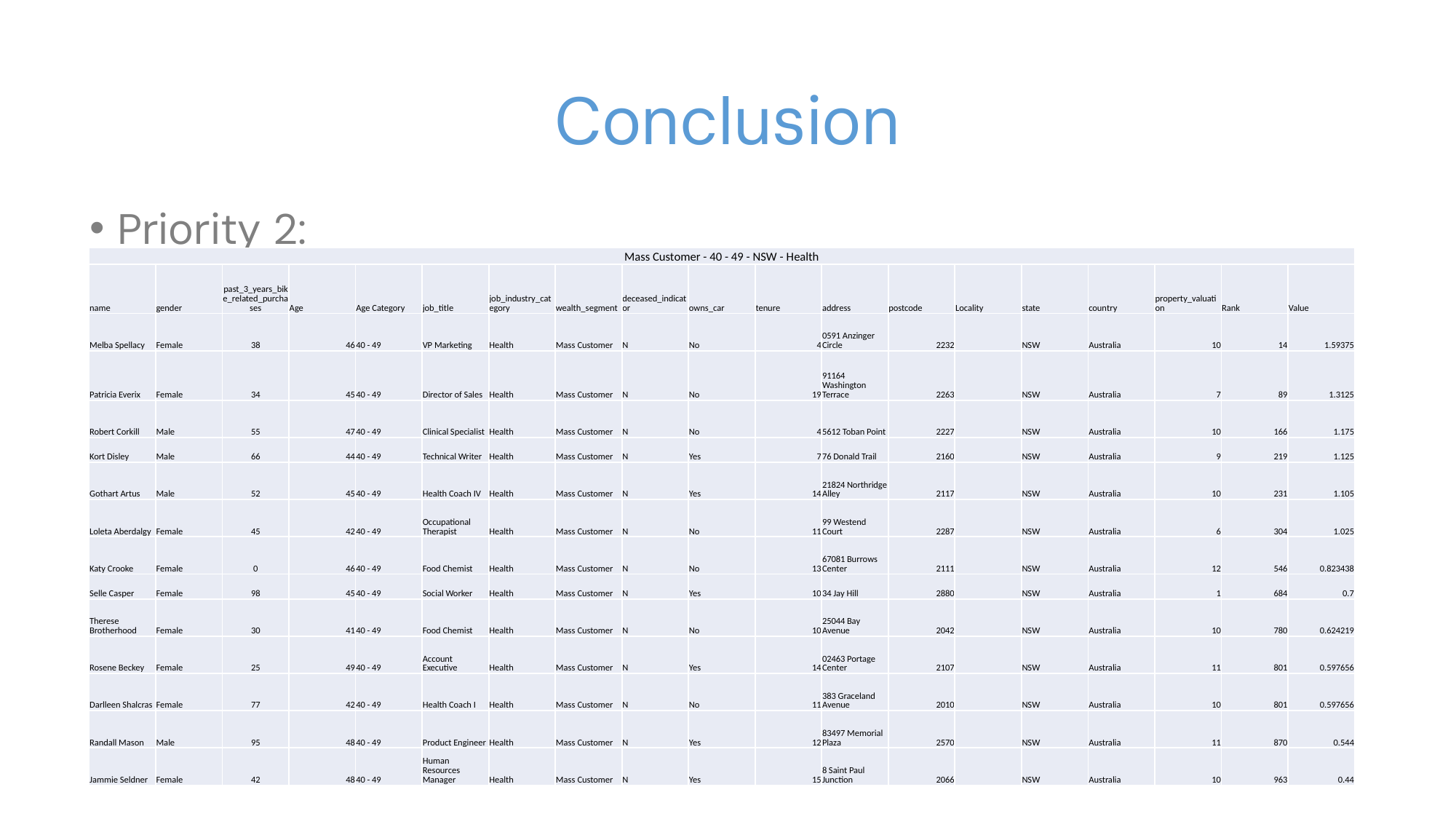

# Conclusion
Priority 2:

| Mass Customer - 40 - 49 - NSW - Health |  |  |  |  |  |  |  |  |  |  |  |  |  |  |  |  |  |  |
| --- | --- | --- | --- | --- | --- | --- | --- | --- | --- | --- | --- | --- | --- | --- | --- | --- | --- | --- |
| name | gender | past\_3\_years\_bike\_related\_purchases | Age | Age Category | job\_title | job\_industry\_category | wealth\_segment | deceased\_indicator | owns\_car | tenure | address | postcode | Locality | state | country | property\_valuation | Rank | Value |
| Melba Spellacy | Female | 38 | 46 | 40 - 49 | VP Marketing | Health | Mass Customer | N | No | 4 | 0591 Anzinger Circle | 2232 |  | NSW | Australia | 10 | 14 | 1.59375 |
| Patricia Everix | Female | 34 | 45 | 40 - 49 | Director of Sales | Health | Mass Customer | N | No | 19 | 91164 Washington Terrace | 2263 |  | NSW | Australia | 7 | 89 | 1.3125 |
| Robert Corkill | Male | 55 | 47 | 40 - 49 | Clinical Specialist | Health | Mass Customer | N | No | 4 | 5612 Toban Point | 2227 |  | NSW | Australia | 10 | 166 | 1.175 |
| Kort Disley | Male | 66 | 44 | 40 - 49 | Technical Writer | Health | Mass Customer | N | Yes | 7 | 76 Donald Trail | 2160 |  | NSW | Australia | 9 | 219 | 1.125 |
| Gothart Artus | Male | 52 | 45 | 40 - 49 | Health Coach IV | Health | Mass Customer | N | Yes | 14 | 21824 Northridge Alley | 2117 |  | NSW | Australia | 10 | 231 | 1.105 |
| Loleta Aberdalgy | Female | 45 | 42 | 40 - 49 | Occupational Therapist | Health | Mass Customer | N | No | 11 | 99 Westend Court | 2287 |  | NSW | Australia | 6 | 304 | 1.025 |
| Katy Crooke | Female | 0 | 46 | 40 - 49 | Food Chemist | Health | Mass Customer | N | No | 13 | 67081 Burrows Center | 2111 |  | NSW | Australia | 12 | 546 | 0.823438 |
| Selle Casper | Female | 98 | 45 | 40 - 49 | Social Worker | Health | Mass Customer | N | Yes | 10 | 34 Jay Hill | 2880 |  | NSW | Australia | 1 | 684 | 0.7 |
| Therese Brotherhood | Female | 30 | 41 | 40 - 49 | Food Chemist | Health | Mass Customer | N | No | 10 | 25044 Bay Avenue | 2042 |  | NSW | Australia | 10 | 780 | 0.624219 |
| Rosene Beckey | Female | 25 | 49 | 40 - 49 | Account Executive | Health | Mass Customer | N | Yes | 14 | 02463 Portage Center | 2107 |  | NSW | Australia | 11 | 801 | 0.597656 |
| Darlleen Shalcras | Female | 77 | 42 | 40 - 49 | Health Coach I | Health | Mass Customer | N | No | 11 | 383 Graceland Avenue | 2010 |  | NSW | Australia | 10 | 801 | 0.597656 |
| Randall Mason | Male | 95 | 48 | 40 - 49 | Product Engineer | Health | Mass Customer | N | Yes | 12 | 83497 Memorial Plaza | 2570 |  | NSW | Australia | 11 | 870 | 0.544 |
| Jammie Seldner | Female | 42 | 48 | 40 - 49 | Human Resources Manager | Health | Mass Customer | N | Yes | 15 | 8 Saint Paul Junction | 2066 |  | NSW | Australia | 10 | 963 | 0.44 |